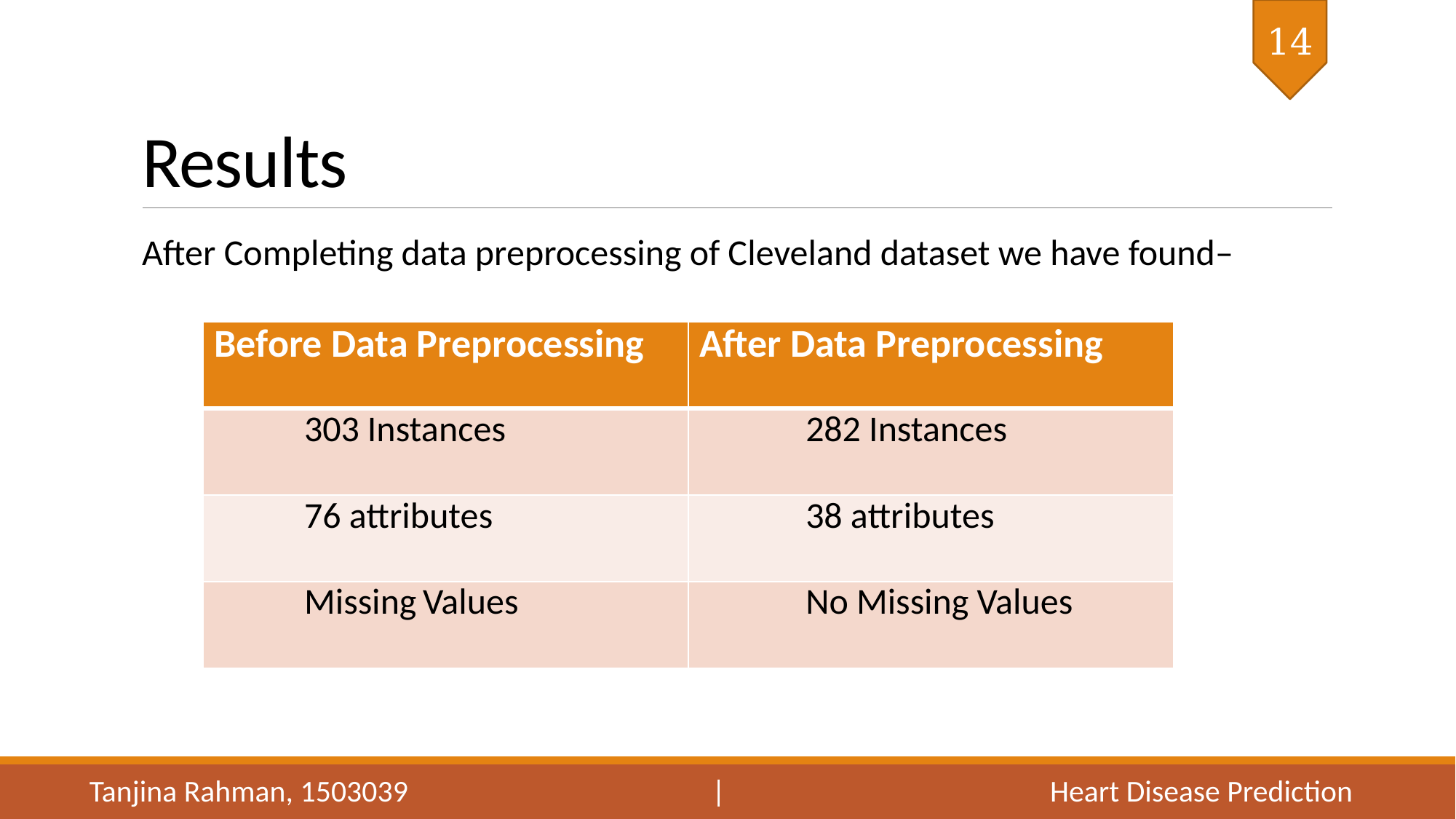

14
# Results
After Completing data preprocessing of Cleveland dataset we have found–

| Before Data Preprocessing | After Data Preprocessing |
| --- | --- |
| 303 Instances | 282 Instances |
| 76 attributes | 38 attributes |
| Missing Values | No Missing Values |
Tanjina Rahman, 1503039                                            |                                               Heart Disease Prediction